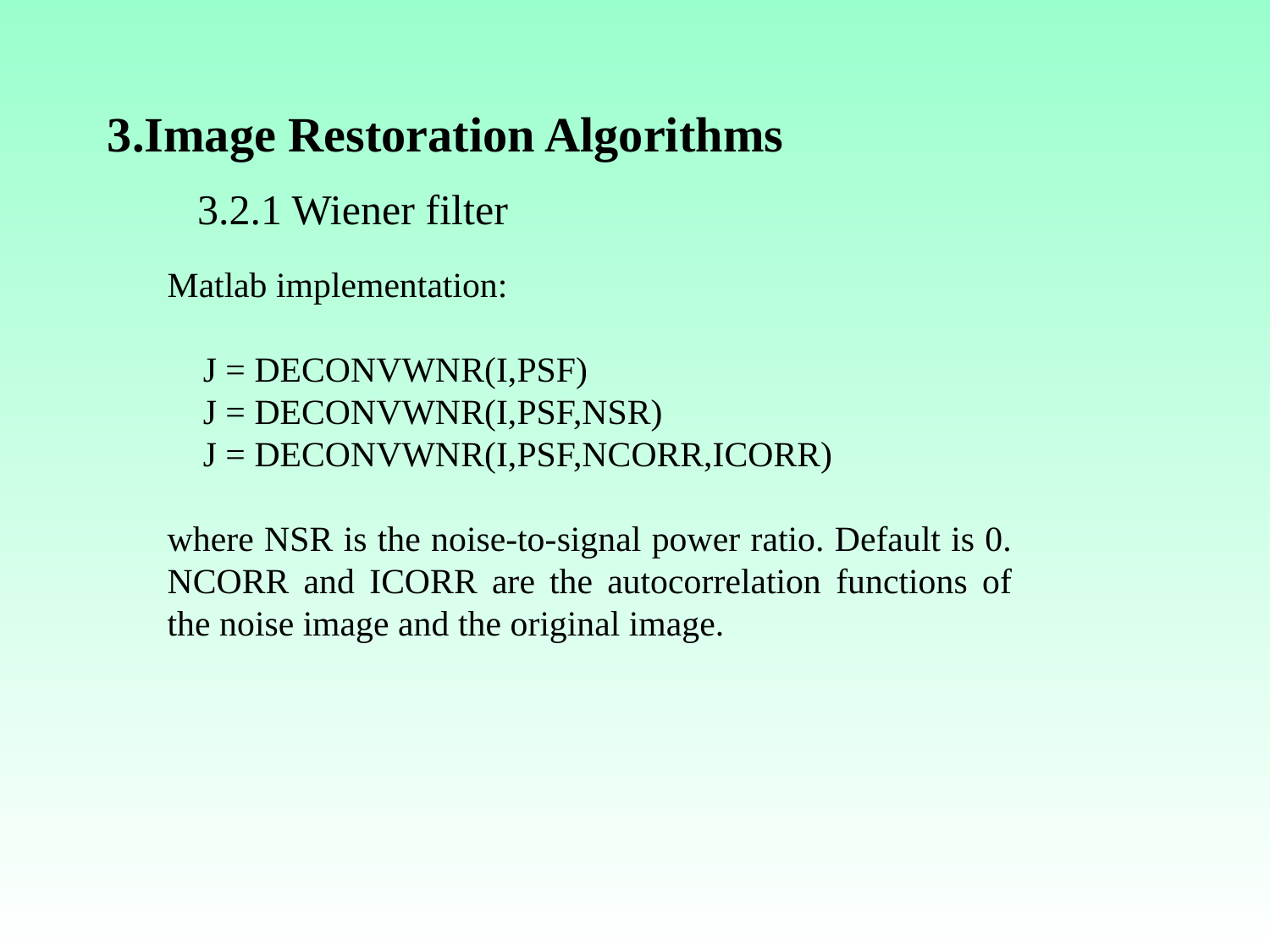

3.Image Restoration Algorithms
3.2.1 Wiener filter
Matlab implementation:

    J = DECONVWNR(I,PSF)
    J = DECONVWNR(I,PSF,NSR)
    J = DECONVWNR(I,PSF,NCORR,ICORR)

where NSR is the noise-to-signal power ratio. Default is 0. NCORR and ICORR are the autocorrelation functions of the noise image and the original image.